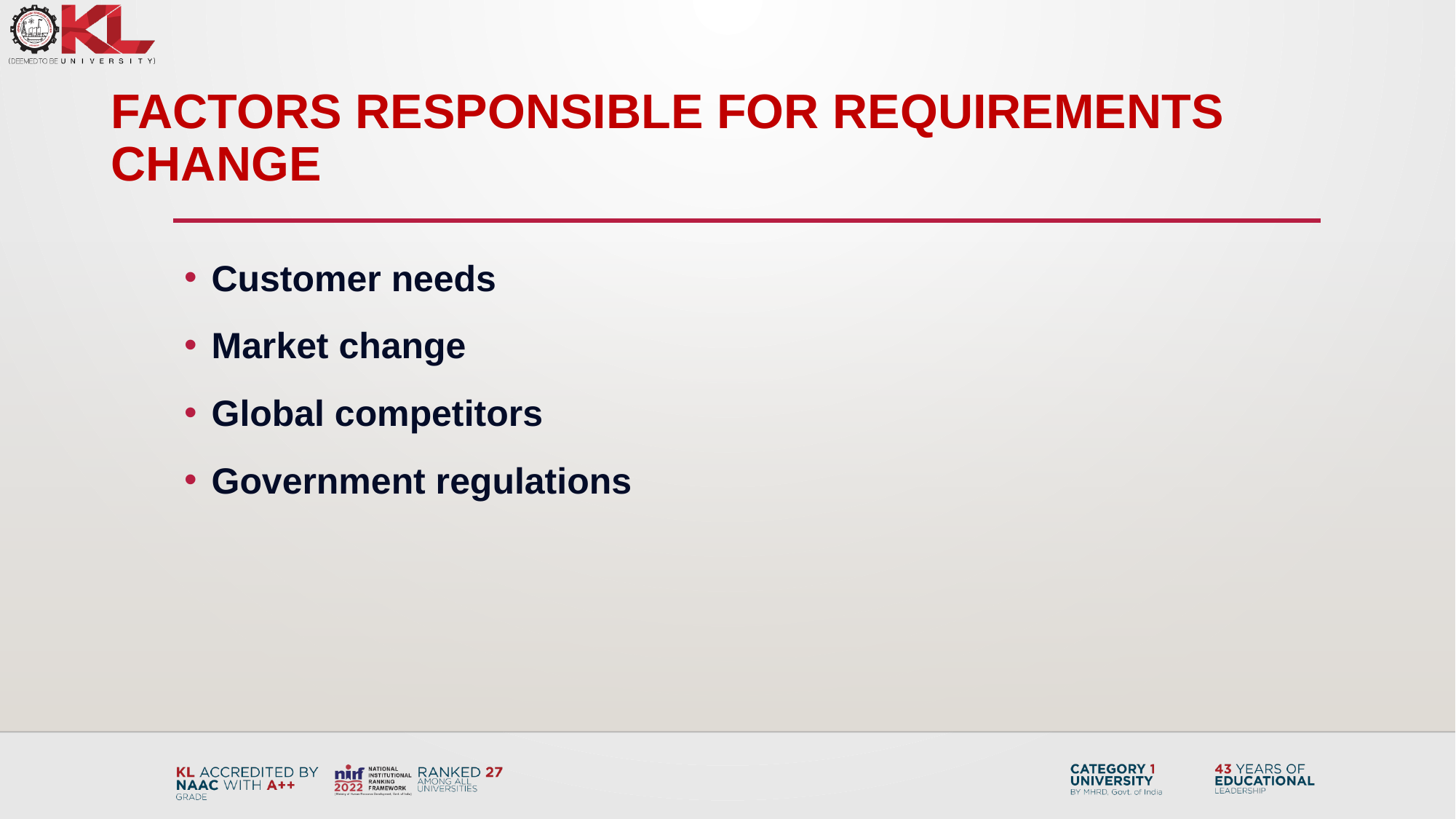

# Factors responsible for requirements change
Customer needs
Market change
Global competitors
Government regulations